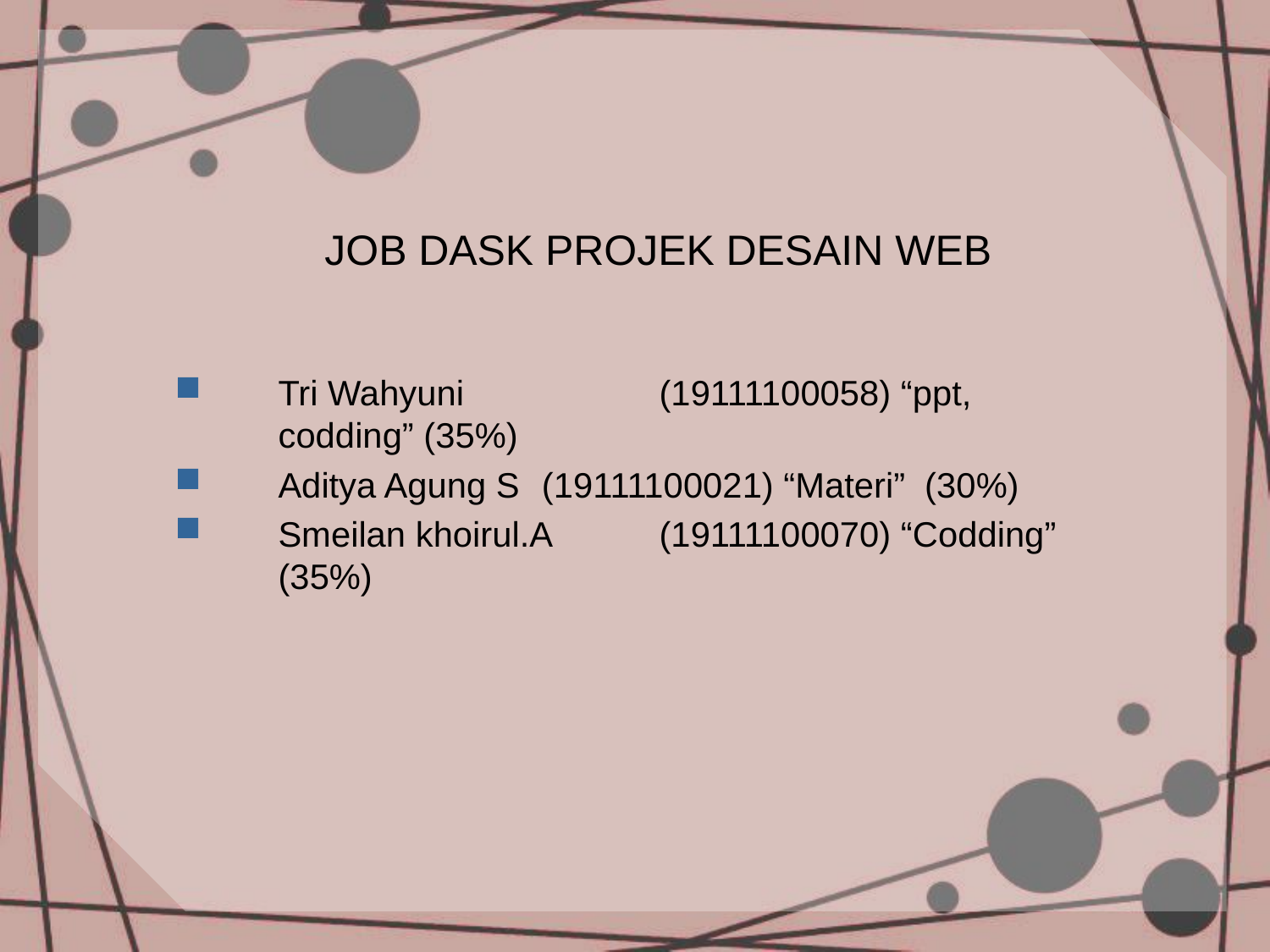

# JOB DASK PROJEK DESAIN WEB
Tri Wahyuni		(19111100058) “ppt, codding” (35%)
Aditya Agung S	 (19111100021) “Materi”  (30%)
Smeilan khoirul.A	(19111100070) “Codding” (35%)